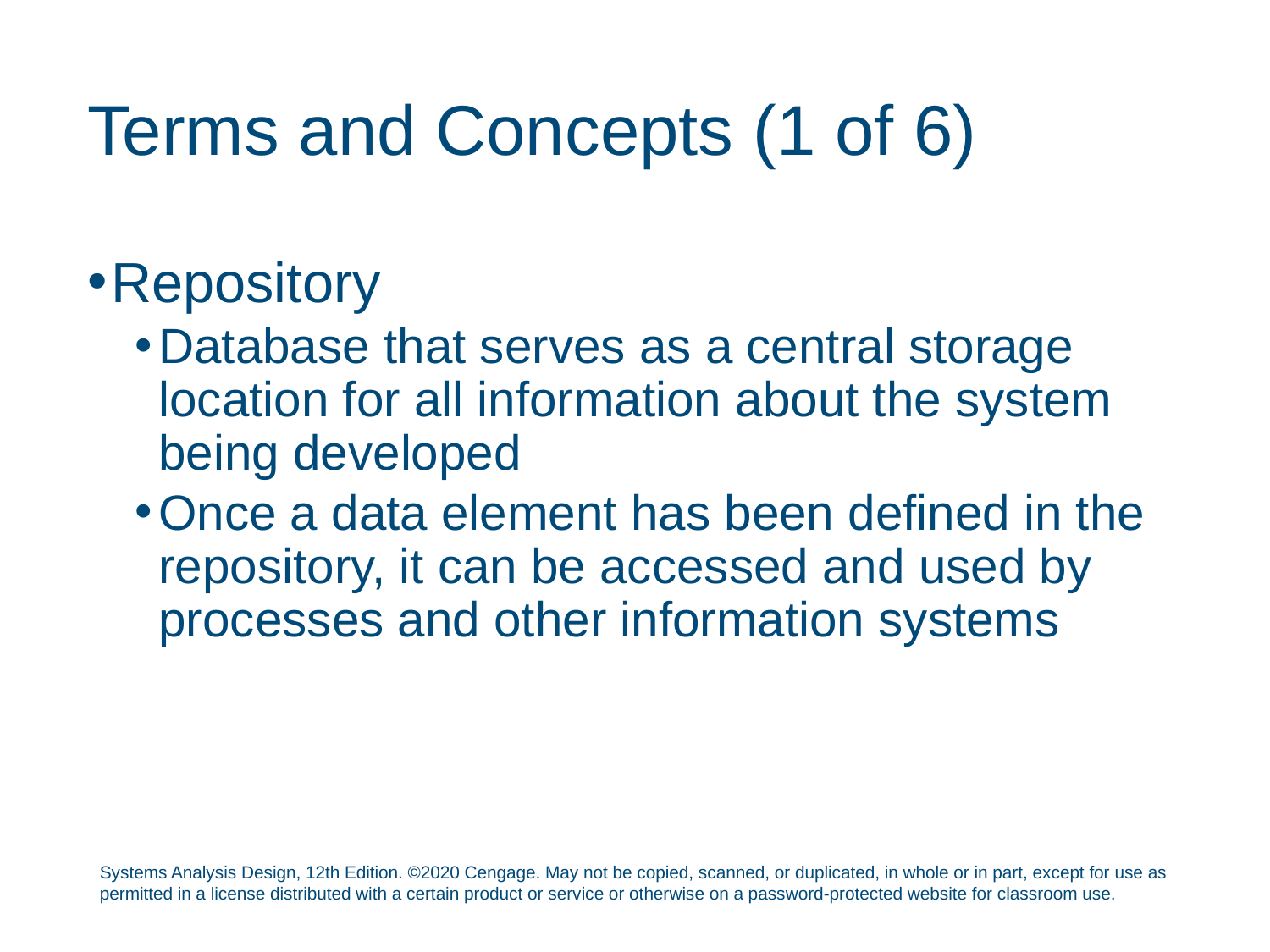

# Terms and Concepts (1 of 6)
Repository
Database that serves as a central storage location for all information about the system being developed
Once a data element has been defined in the repository, it can be accessed and used by processes and other information systems
Systems Analysis Design, 12th Edition. ©2020 Cengage. May not be copied, scanned, or duplicated, in whole or in part, except for use as permitted in a license distributed with a certain product or service or otherwise on a password-protected website for classroom use.